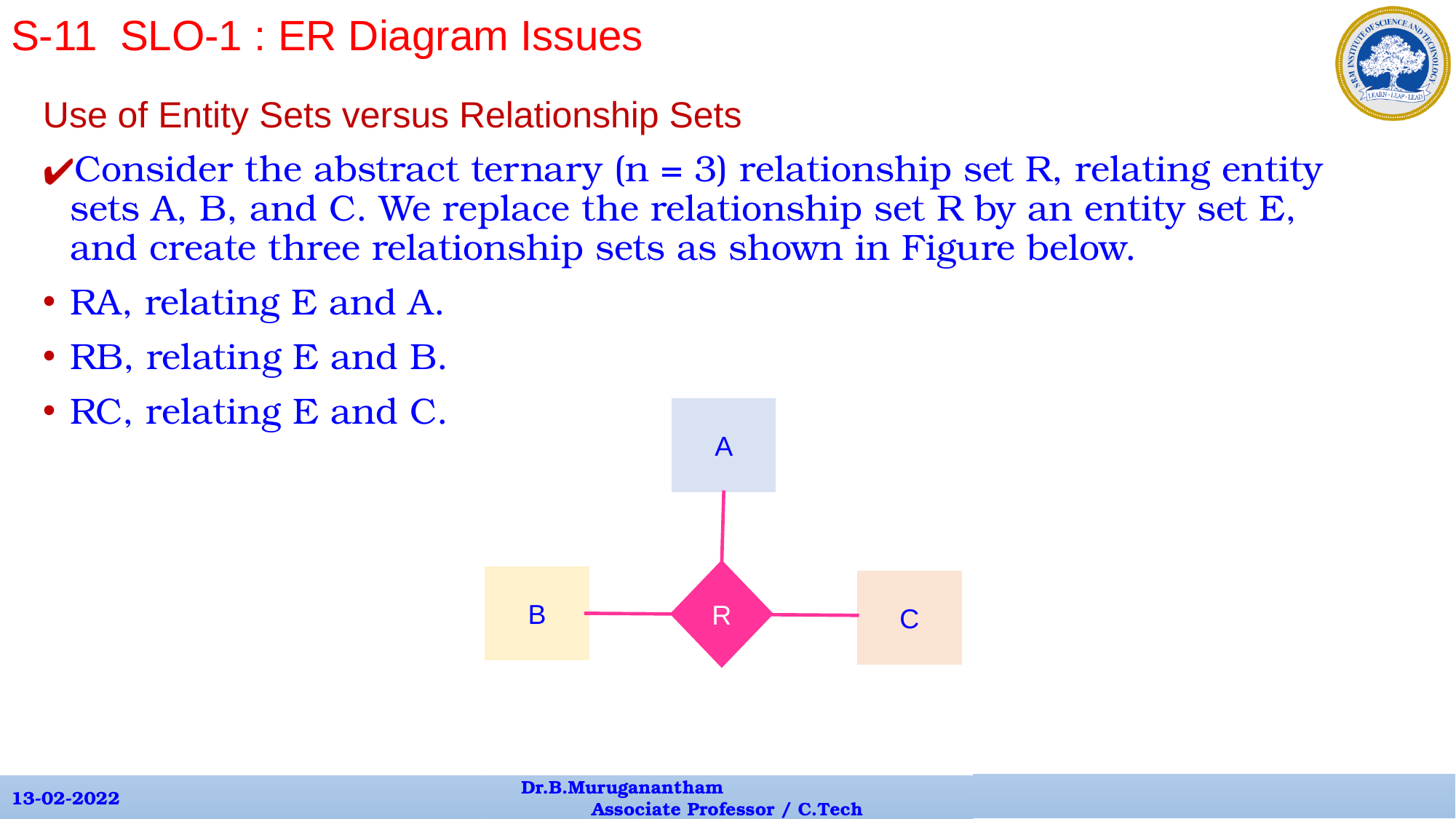

S-11	SLO-1 : ER Diagram Issues
Use of Entity Sets versus Relationship Sets
Consider the abstract ternary (n = 3) relationship set R, relating entity sets A, B, and C. We replace the relationship set R by an entity set E, and create three relationship sets as shown in Figure below.
RA, relating E and A.
RB, relating E and B.
RC, relating E and C.
A
R
B
C
103
13-02-2022
Dr.B.Muruganantham                                   Associate Professor / C.Tech